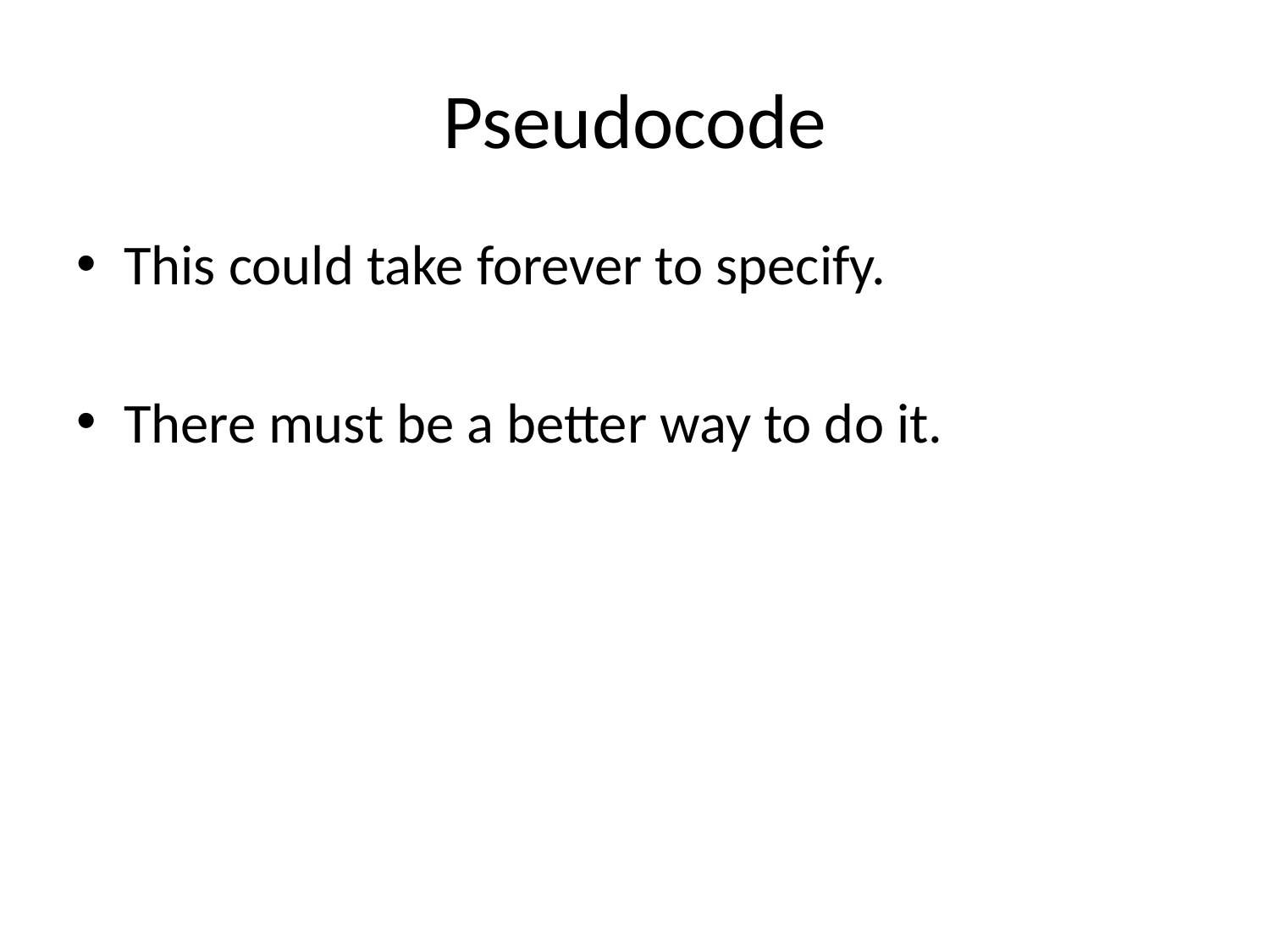

# Pseudocode
This could take forever to specify.

There must be a better way to do it.